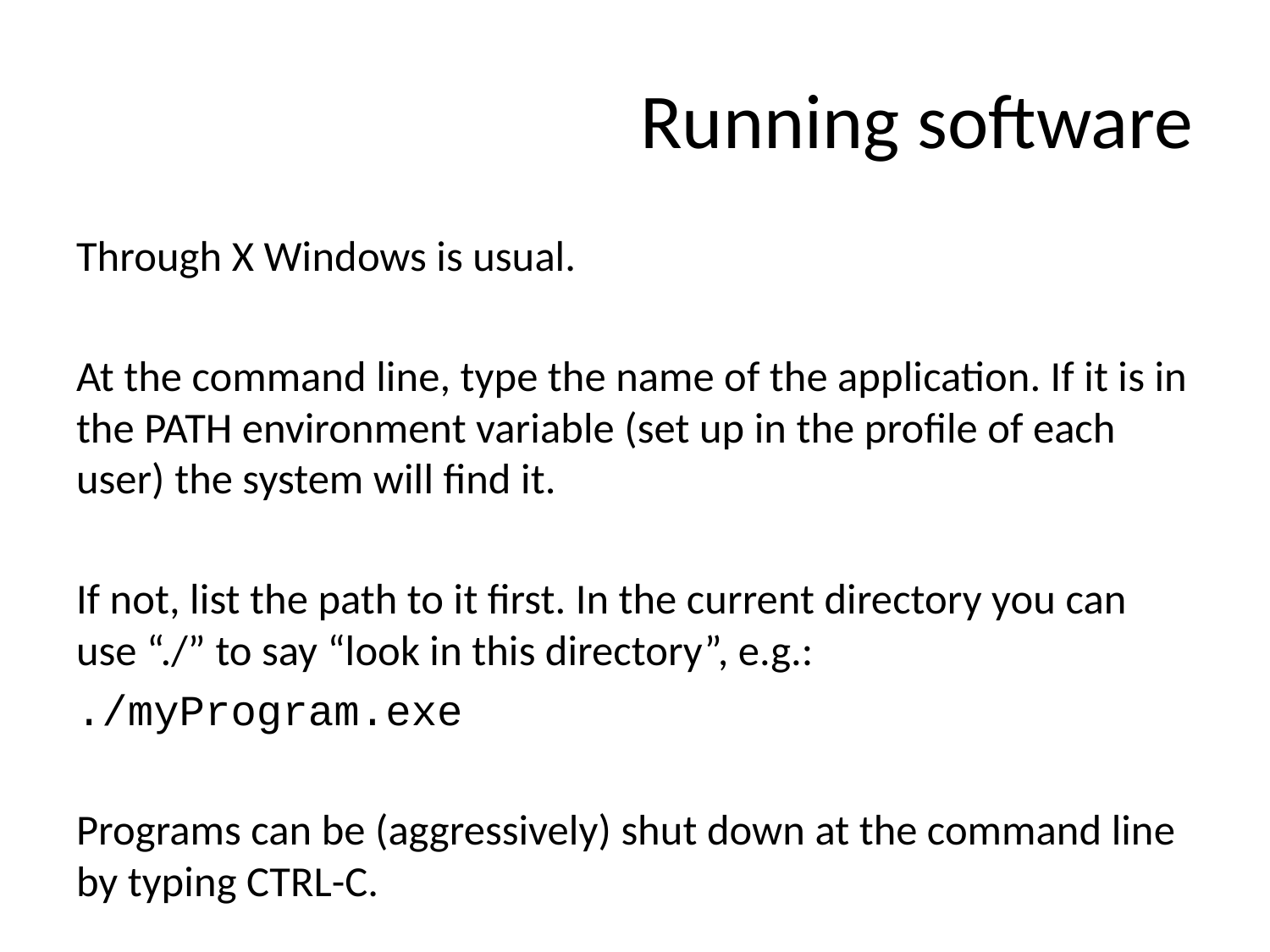

# Running software
Through X Windows is usual.

At the command line, type the name of the application. If it is in the PATH environment variable (set up in the profile of each user) the system will find it.

If not, list the path to it first. In the current directory you can use “./” to say “look in this directory”, e.g.:
./myProgram.exe

Programs can be (aggressively) shut down at the command line by typing CTRL-C.